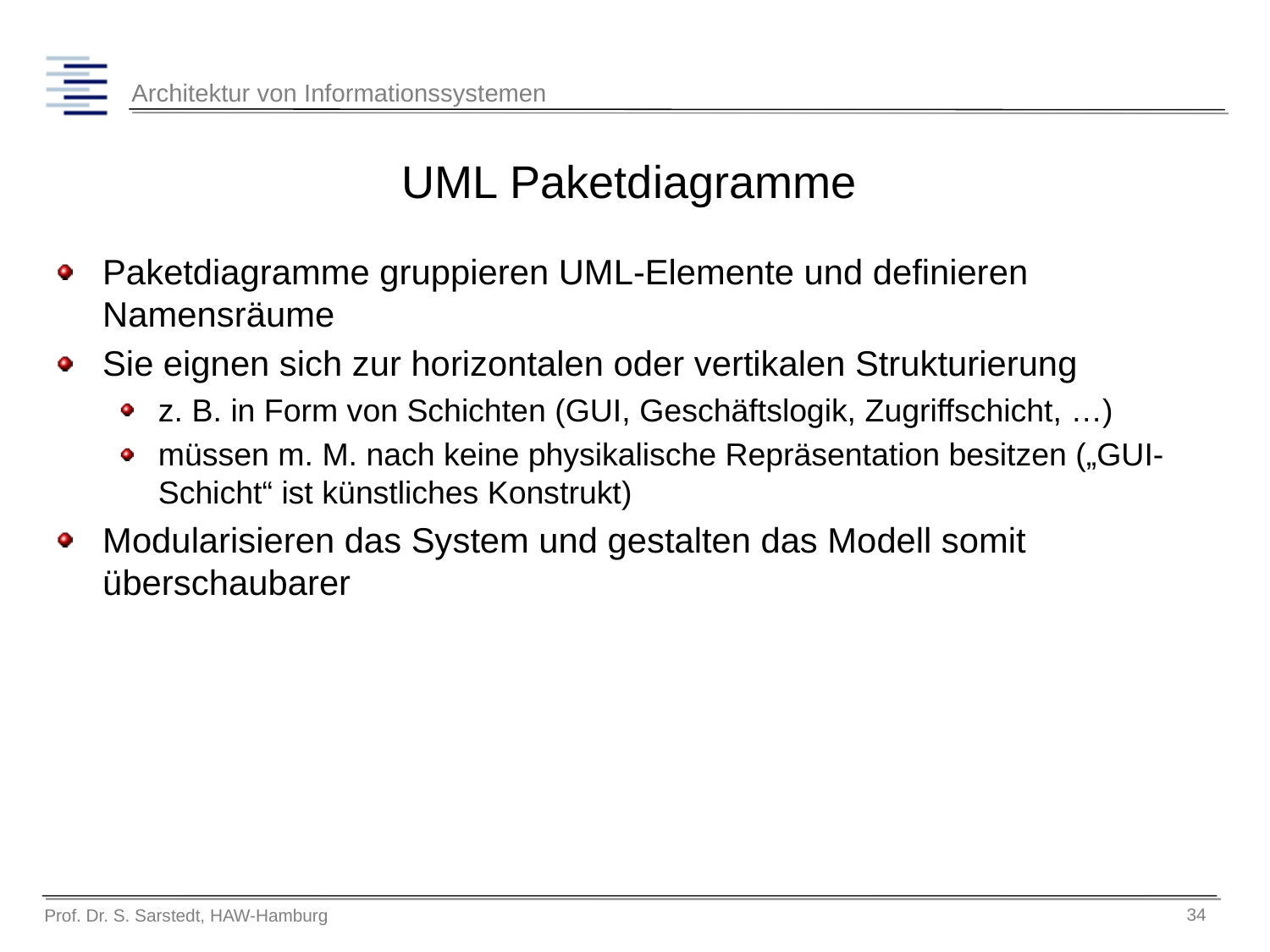

# UML Paketdiagramme
Paketdiagramme gruppieren UML-Elemente und definieren Namensräume
Sie eignen sich zur horizontalen oder vertikalen Strukturierung
z. B. in Form von Schichten (GUI, Geschäftslogik, Zugriffschicht, …)
müssen m. M. nach keine physikalische Repräsentation besitzen („GUI-Schicht“ ist künstliches Konstrukt)
Modularisieren das System und gestalten das Modell somit überschaubarer